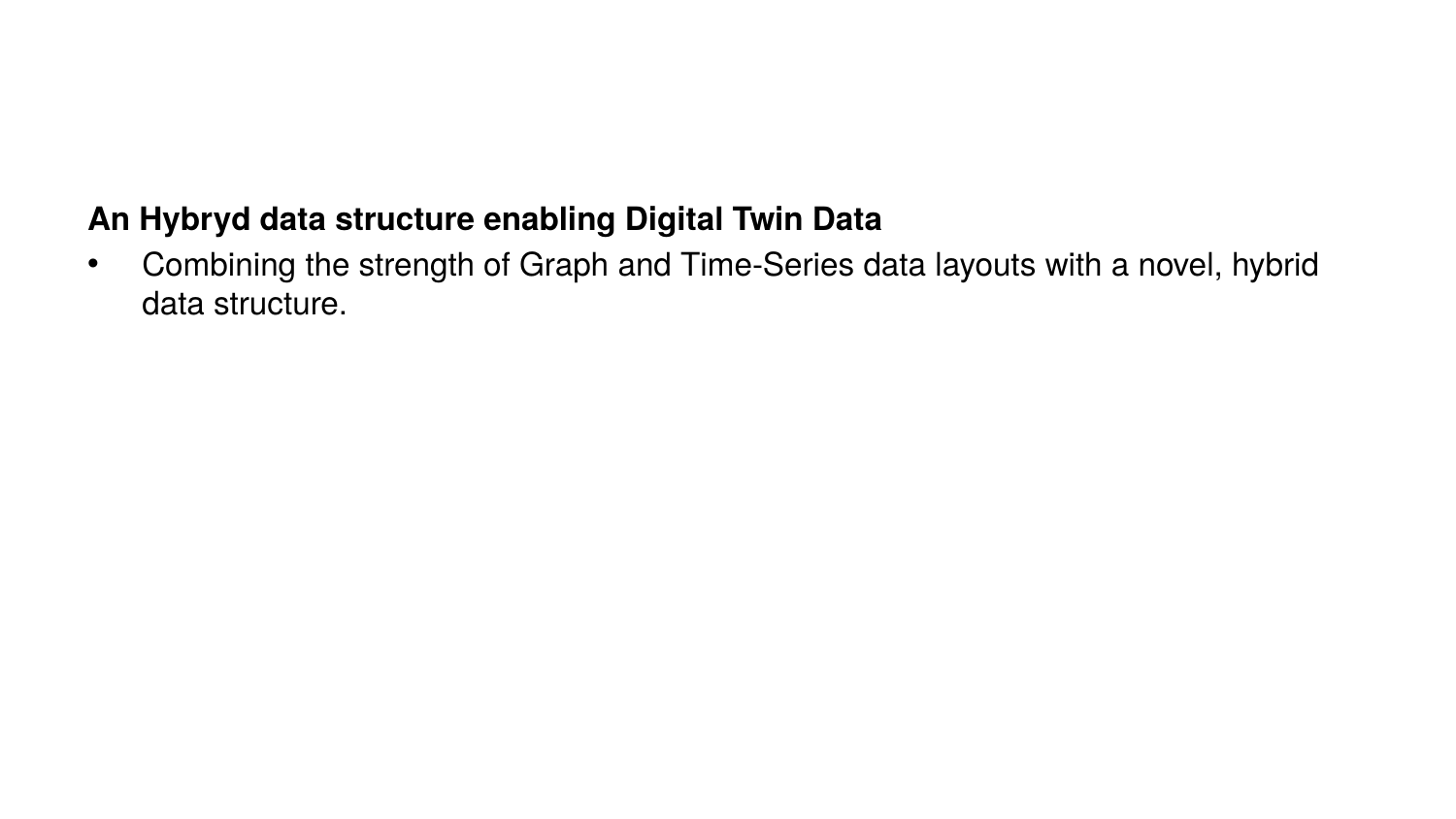

An Hybryd data structure enabling Digital Twin Data
Combining the strength of Graph and Time-Series data layouts with a novel, hybrid data structure.